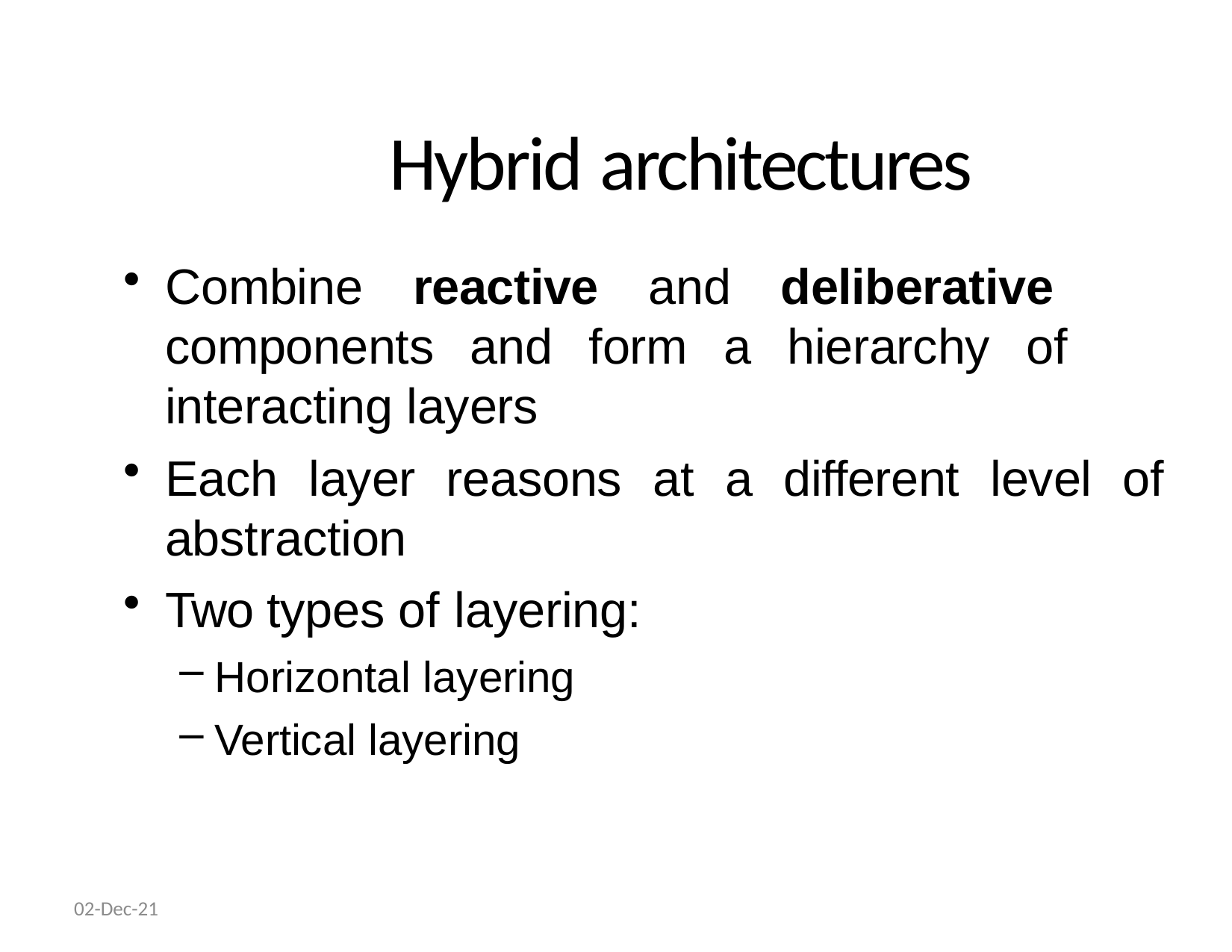

# Hybrid architectures
Combine reactive and deliberative  components and form a hierarchy of  interacting layers
Each layer reasons at a different level of  abstraction
Two types of layering:
Horizontal layering
Vertical layering
02-Dec-21